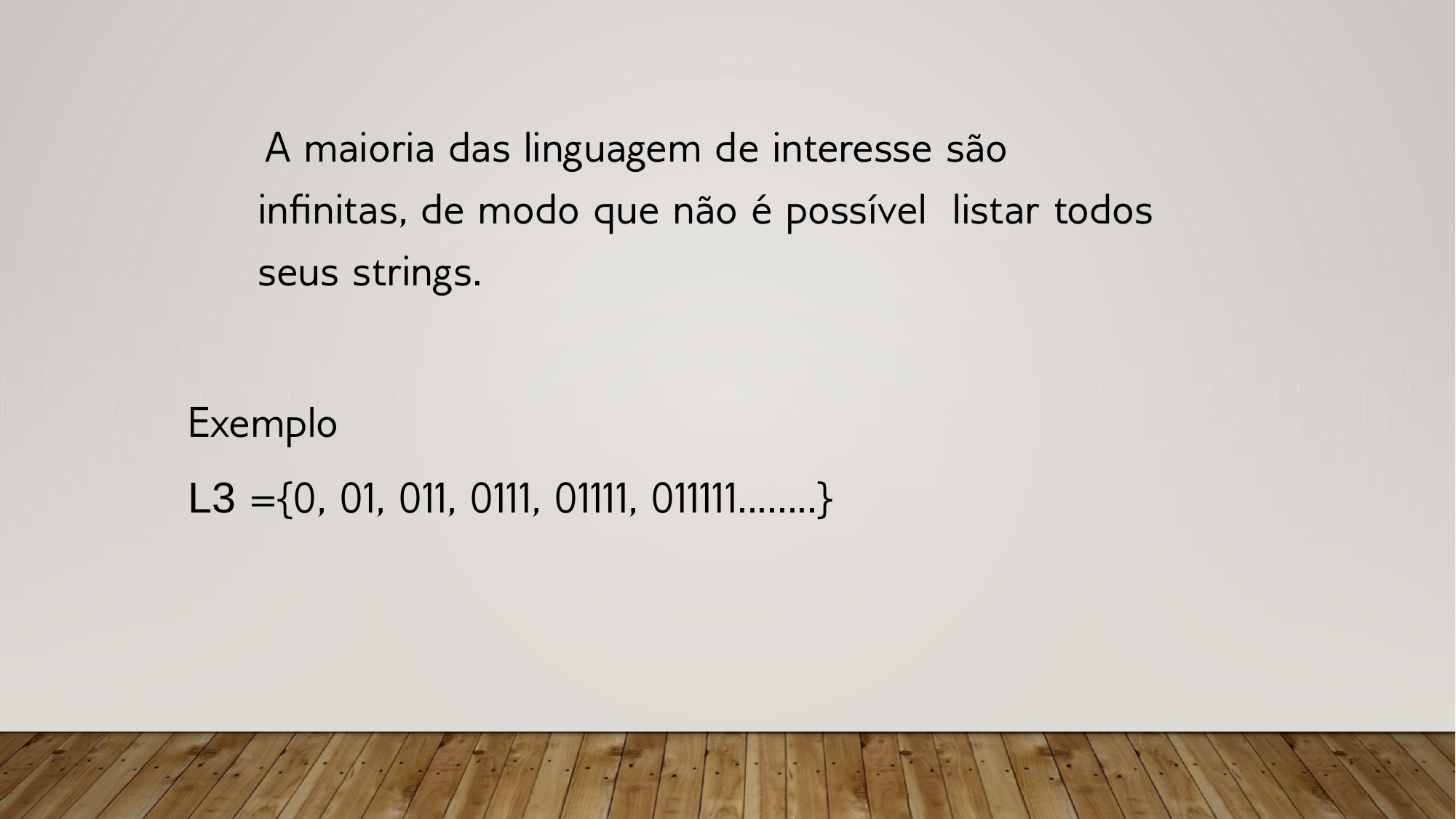

A maioria das linguagem de interesse são infinitas, de modo que não é possível  listar todos seus strings.

Exemplo
L3 ={0, 01, 011, 0111, 01111, 011111........}